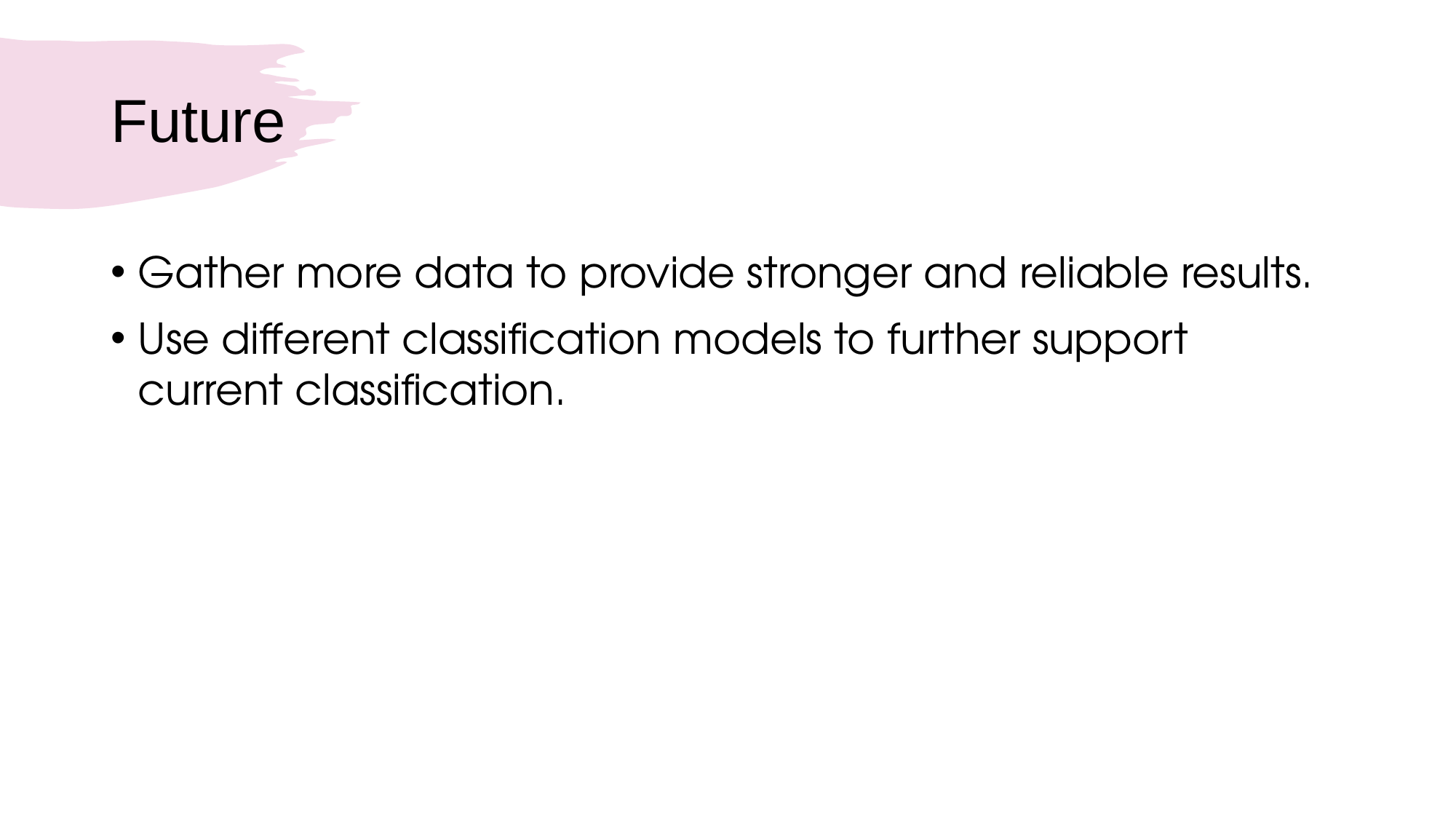

# Future
Gather more data to provide stronger and reliable results.
Use different classification models to further support current classification.